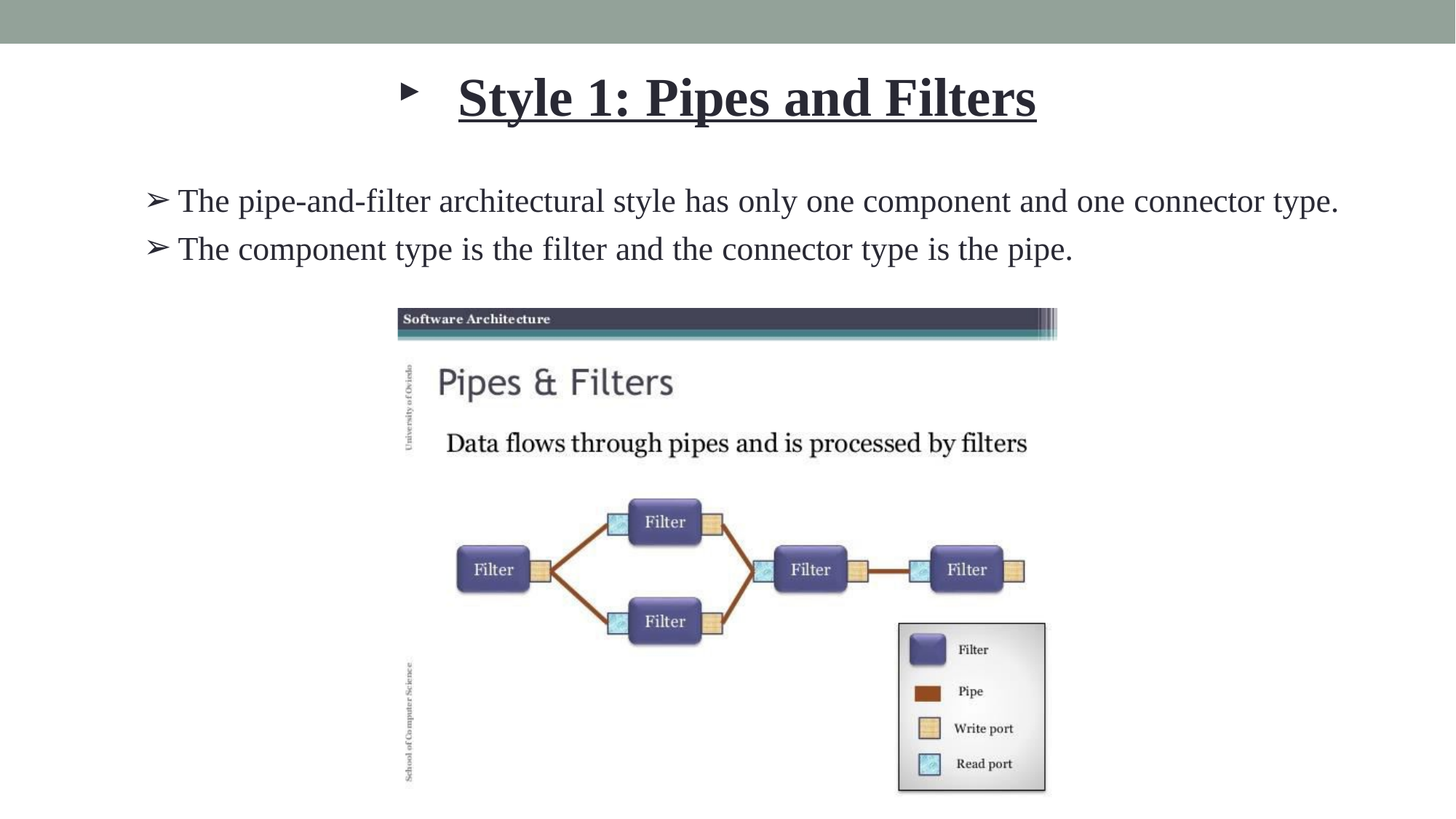

Style 1: Pipes and Filters
The pipe-and-filter architectural style has only one component and one connector type.
The component type is the filter and the connector type is the pipe.